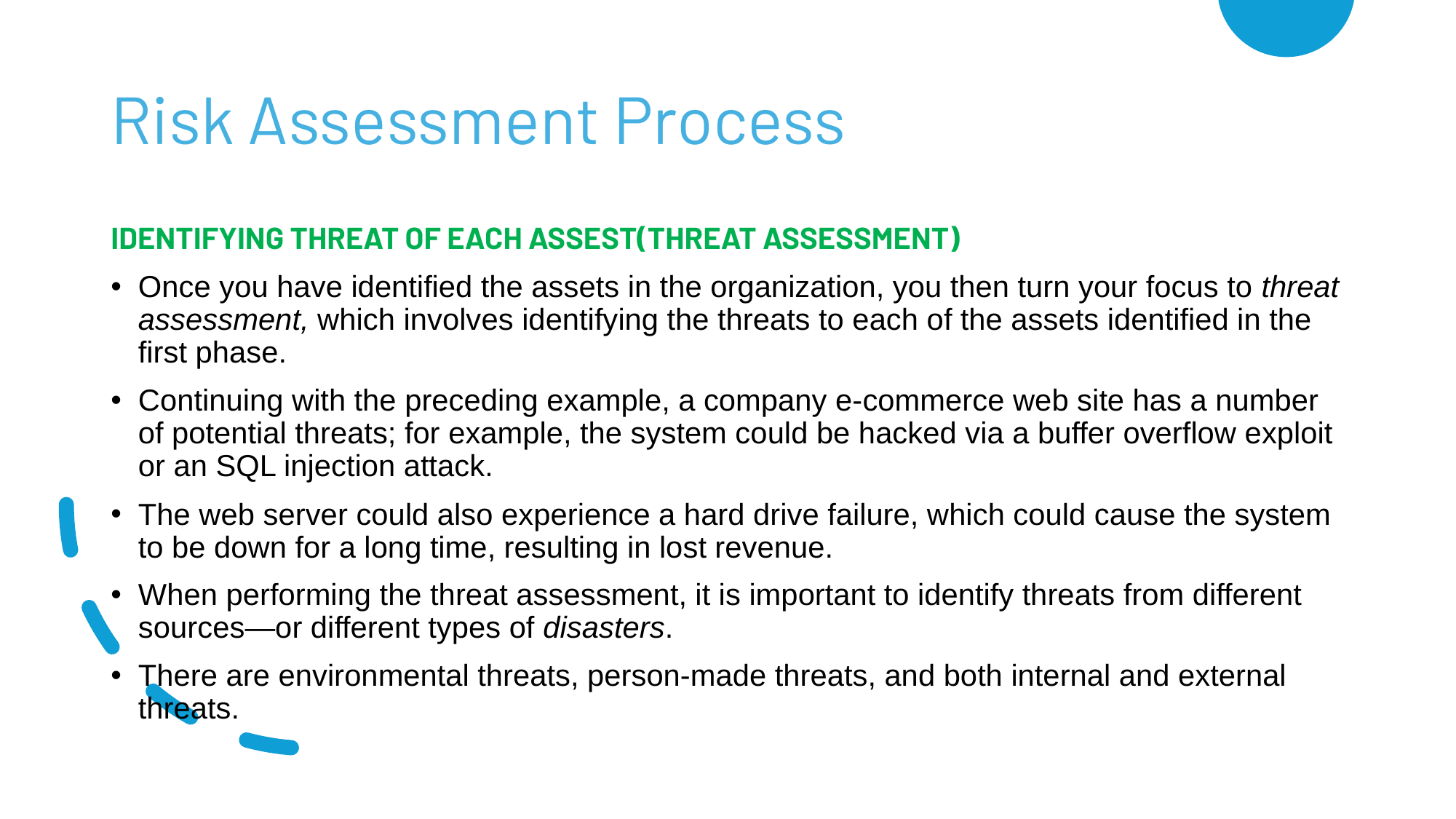

# Risk Assessment Process
IDENTIFYING THREAT OF EACH ASSEST(THREAT ASSESSMENT)
Once you have identified the assets in the organization, you then turn your focus to threat assessment, which involves identifying the threats to each of the assets identified in the first phase.
Continuing with the preceding example, a company e-commerce web site has a number of potential threats; for example, the system could be hacked via a buffer overflow exploit or an SQL injection attack.
The web server could also experience a hard drive failure, which could cause the system to be down for a long time, resulting in lost revenue.
When performing the threat assessment, it is important to identify threats from different sources—or different types of disasters.
There are environmental threats, person-made threats, and both internal and external threats.